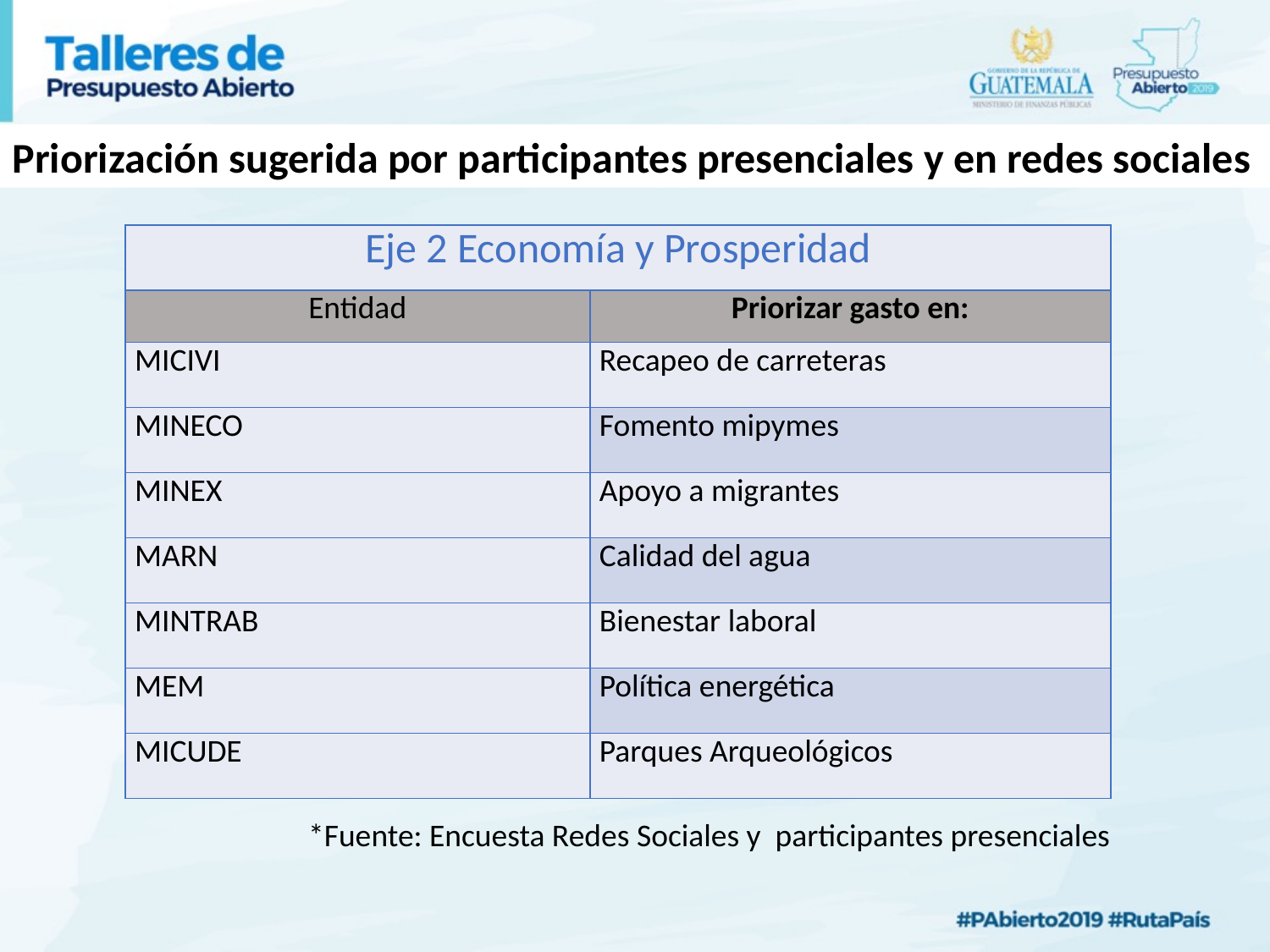

Priorización sugerida por participantes presenciales y en redes sociales
| Eje 2 Economía y Prosperidad |  |
| --- | --- |
| Entidad | Priorizar gasto en: |
| MICIVI | Recapeo de carreteras |
| MINECO | Fomento mipymes |
| MINEX | Apoyo a migrantes |
| MARN | Calidad del agua |
| MINTRAB | Bienestar laboral |
| MEM | Política energética |
| MICUDE | Parques Arqueológicos |
*Fuente: Encuesta Redes Sociales y  participantes presenciales